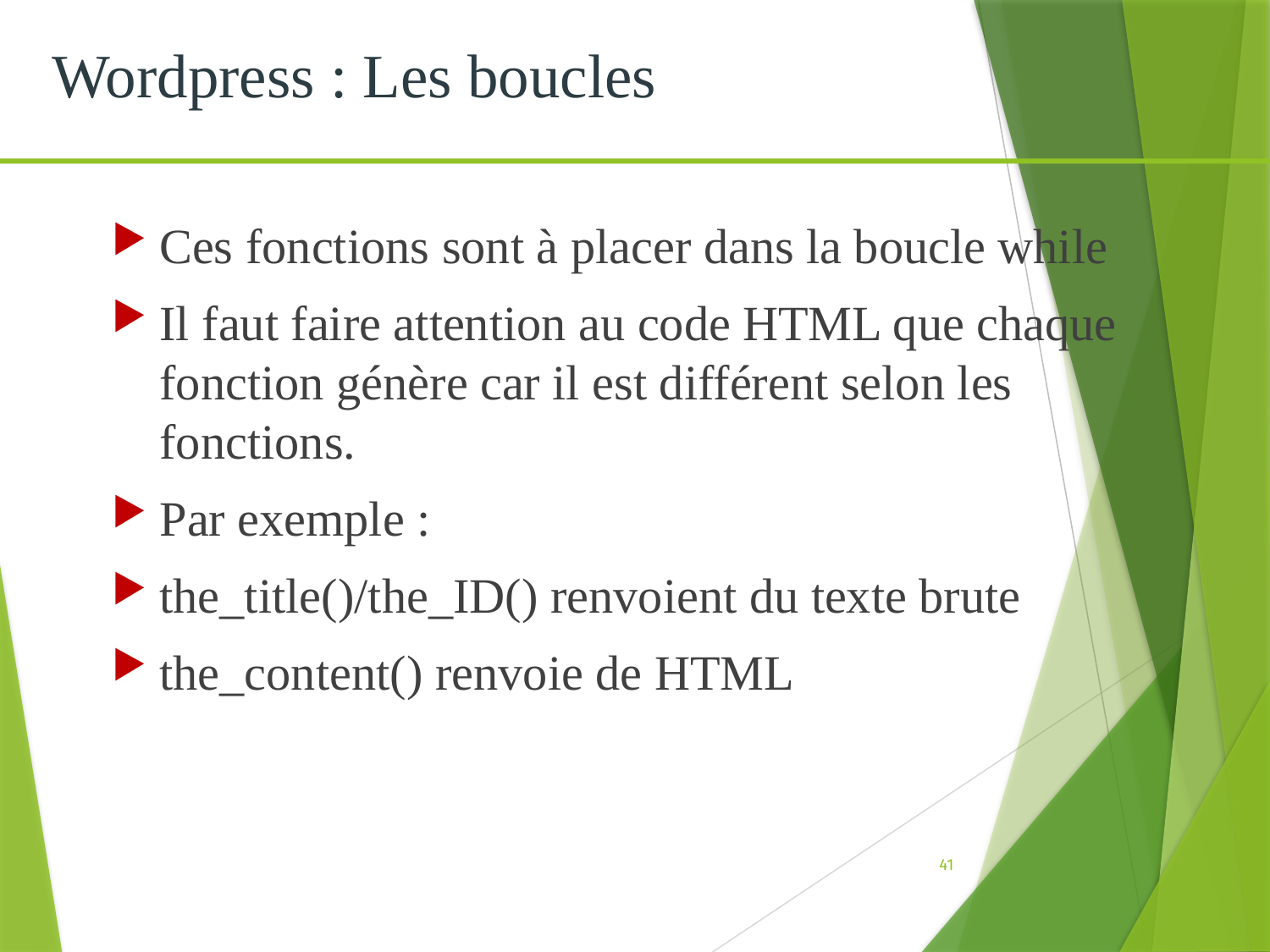

Wordpress : Les boucles

Ces fonctions sont à placer dans la boucle while
Il faut faire attention au code HTML que chaque fonction génère car il est différent selon les fonctions.
Par exemple :
the_title()/the_ID() renvoient du texte brute
the_content() renvoie de HTML

41